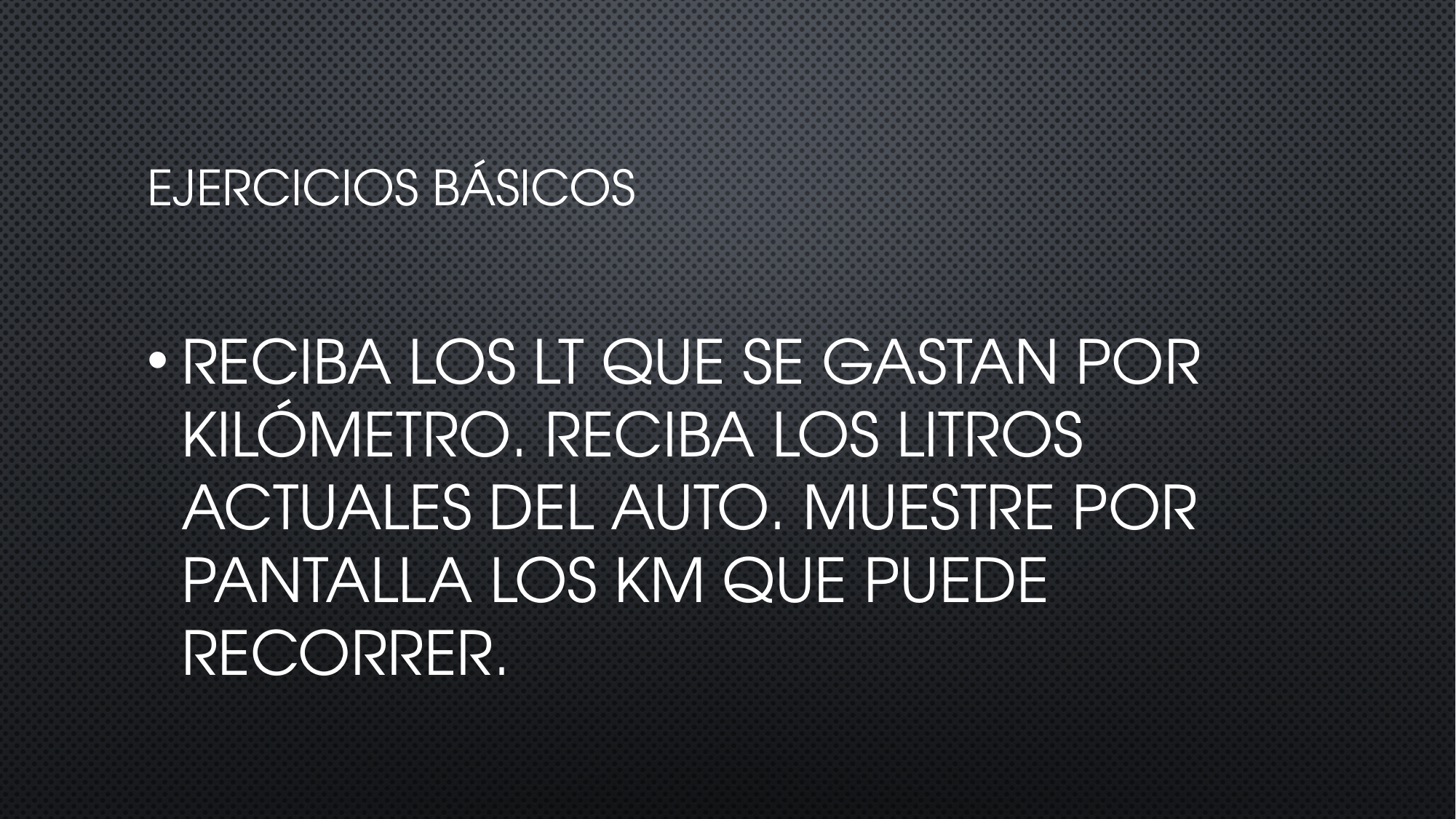

# EJERCICIOS BÁSICOS
Reciba los lt que se gastan por kilómetro. Reciba los litros actuales del auto. Muestre por pantalla los km que puede recorrer.